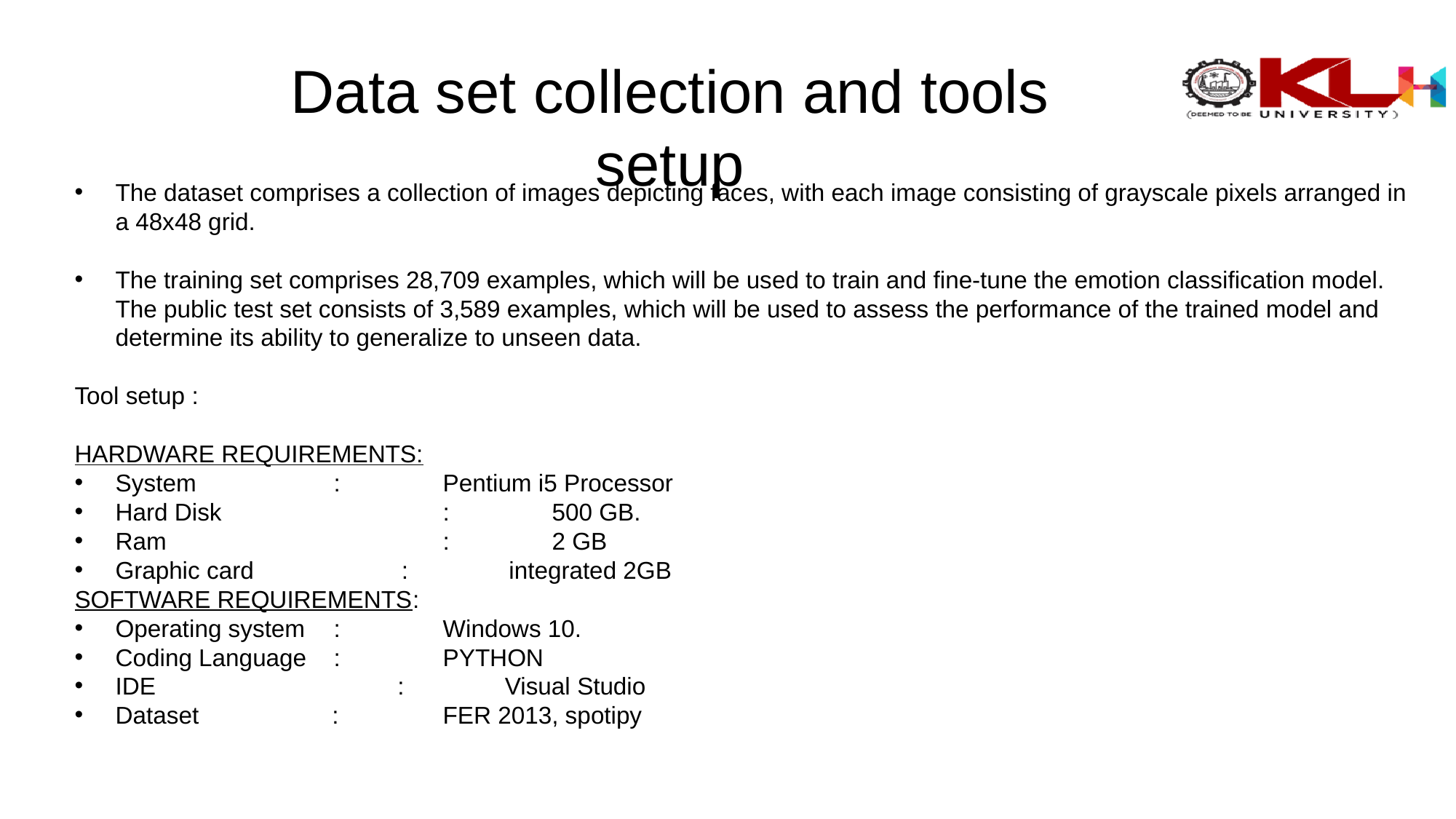

Data set collection and tools setup
The dataset comprises a collection of images depicting faces, with each image consisting of grayscale pixels arranged in a 48x48 grid.

The training set comprises 28,709 examples, which will be used to train and fine-tune the emotion classification model. The public test set consists of 3,589 examples, which will be used to assess the performance of the trained model and determine its ability to generalize to unseen data.

Tool setup :

HARDWARE REQUIREMENTS:
System		: 	Pentium i5 Processor
Hard Disk 		: 	500 GB.
Ram			:	2 GB
Graphic card                      :               integrated 2GB
SOFTWARE REQUIREMENTS:
Operating system 	: 	Windows 10.
Coding Language	:	PYTHON
IDE                                    :               Visual Studio
Dataset	                :	FER 2013, spotipy